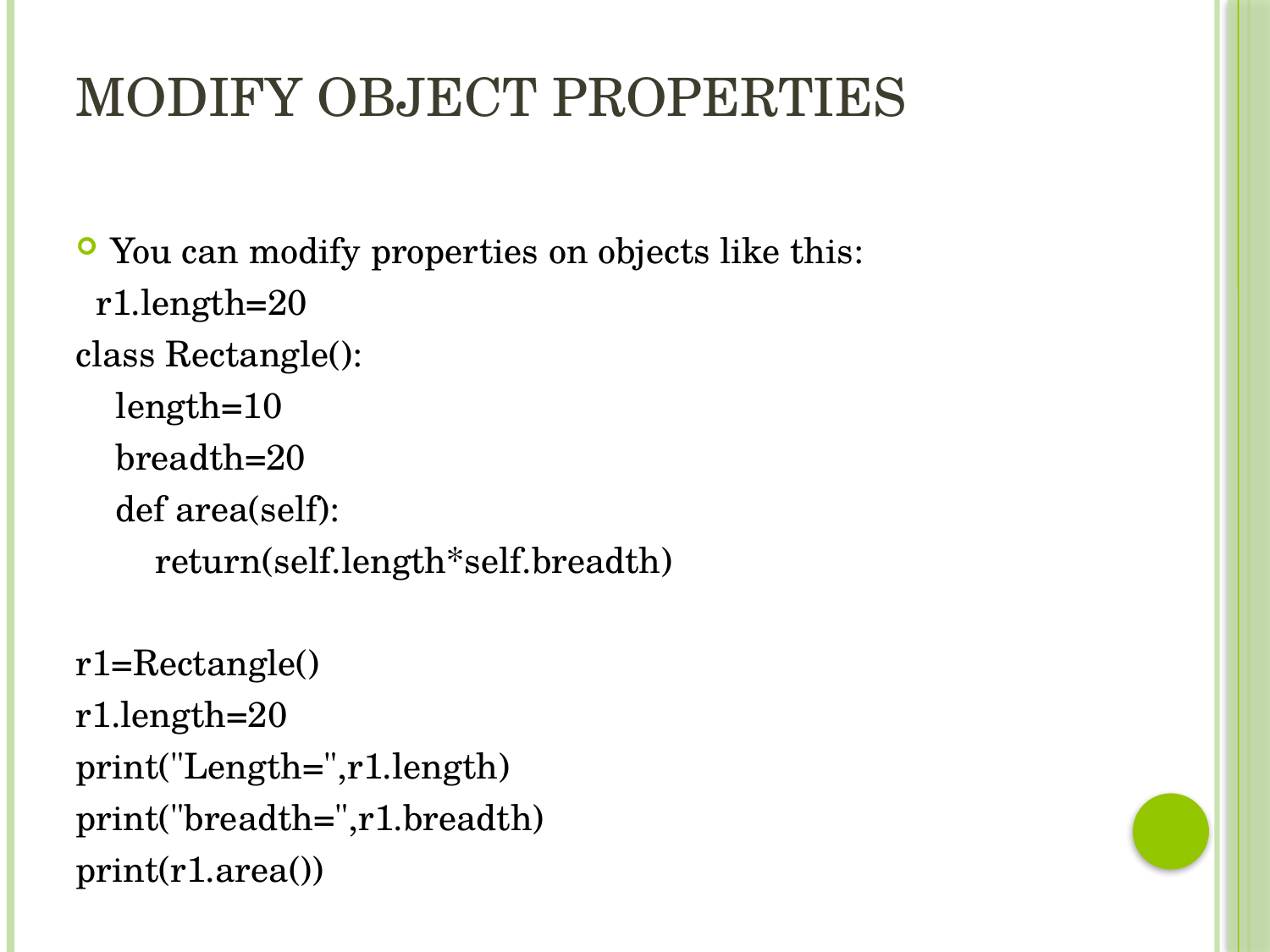

# Modify Object Properties
You can modify properties on objects like this:
  r1.length=20
class Rectangle():
    length=10
    breadth=20
    def area(self):
        return(self.length*self.breadth)

r1=Rectangle()
r1.length=20
print("Length=",r1.length)
print("breadth=",r1.breadth)
print(r1.area())